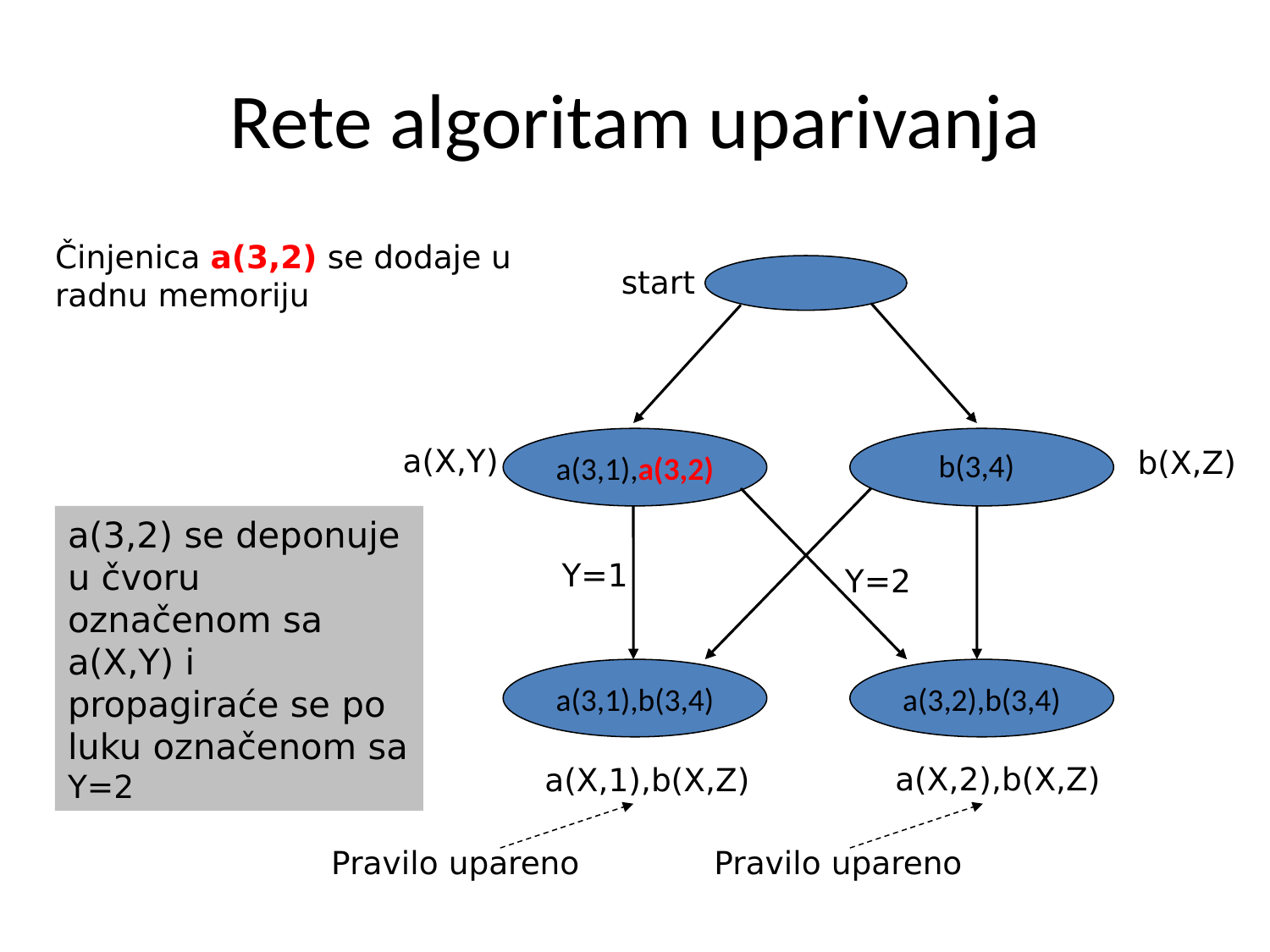

# Rete algoritam uparivanja
Činjenica a(3,2) se dodaje u radnu memoriju

start

a(3,1),a(3,2)

a(X,Y)
b(X,Z)
b(3,4)

a(3,2) se deponuje u čvoru označenom sa a(X,Y) i propagiraće se po luku označenom sa Y=2
Y=1
Y=2
a(3,1),b(3,4)
a(3,2),b(3,4)
a(X,2),b(X,Z)
a(X,1),b(X,Z)

Pravilo upareno
Pravilo upareno